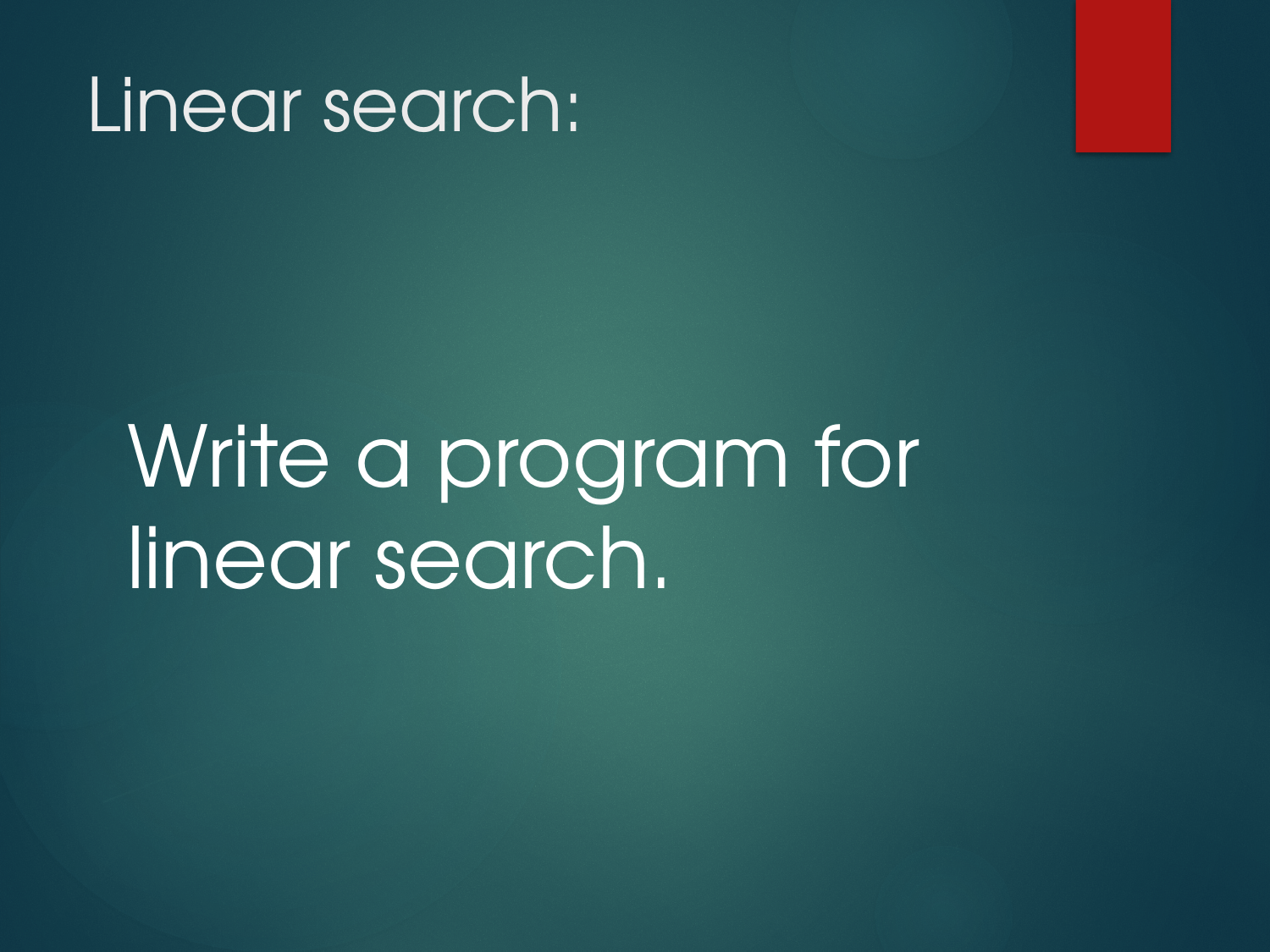

# Linear search:

Write a program for linear search.